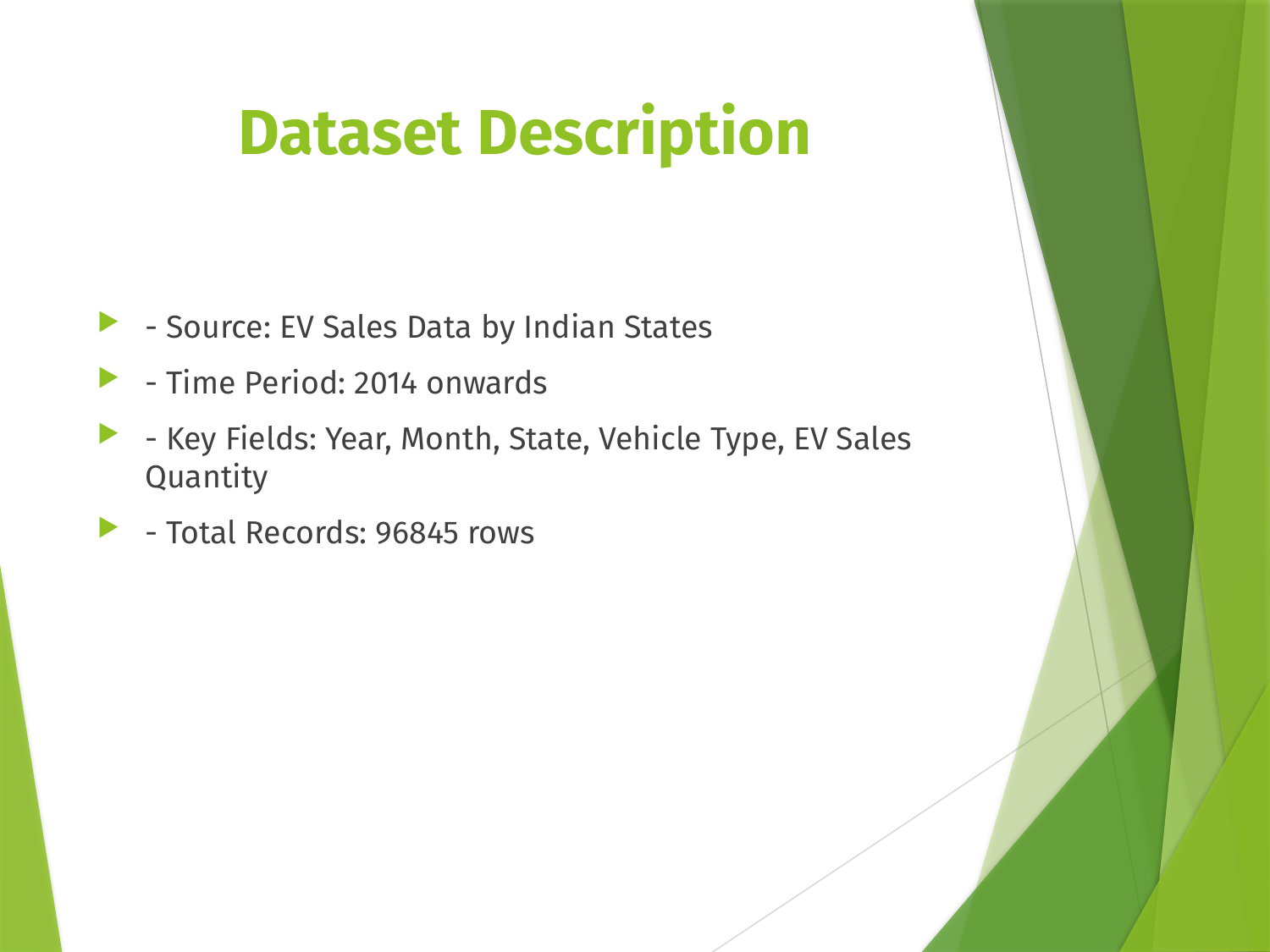

# Dataset Description
- Source: EV Sales Data by Indian States
- Time Period: 2014 onwards
- Key Fields: Year, Month, State, Vehicle Type, EV Sales Quantity
- Total Records: 96845 rows